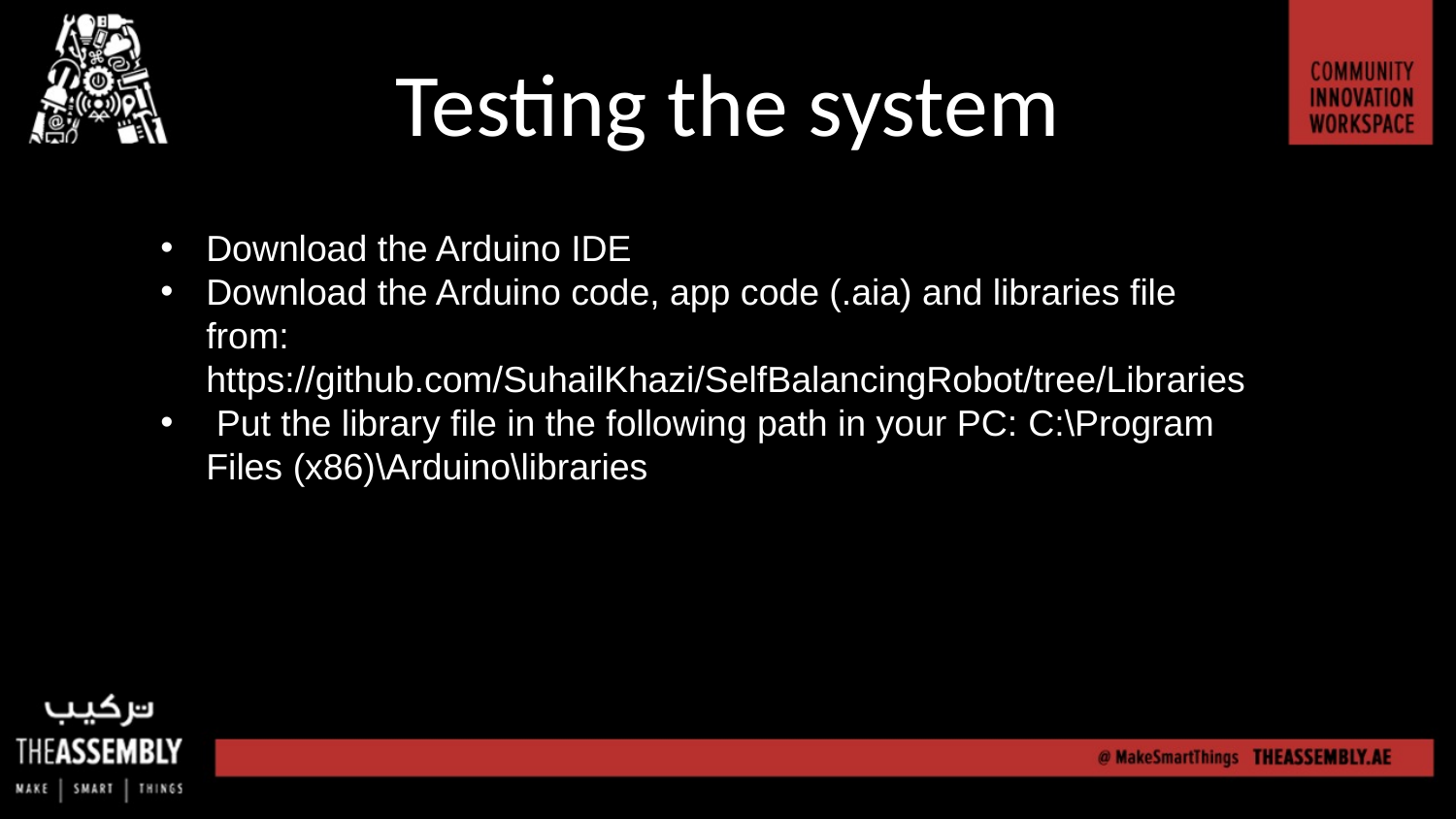

# Testing the system
Download the Arduino IDE
Download the Arduino code, app code (.aia) and libraries file from: https://github.com/SuhailKhazi/SelfBalancingRobot/tree/Libraries
 Put the library file in the following path in your PC: C:\Program Files (x86)\Arduino\libraries